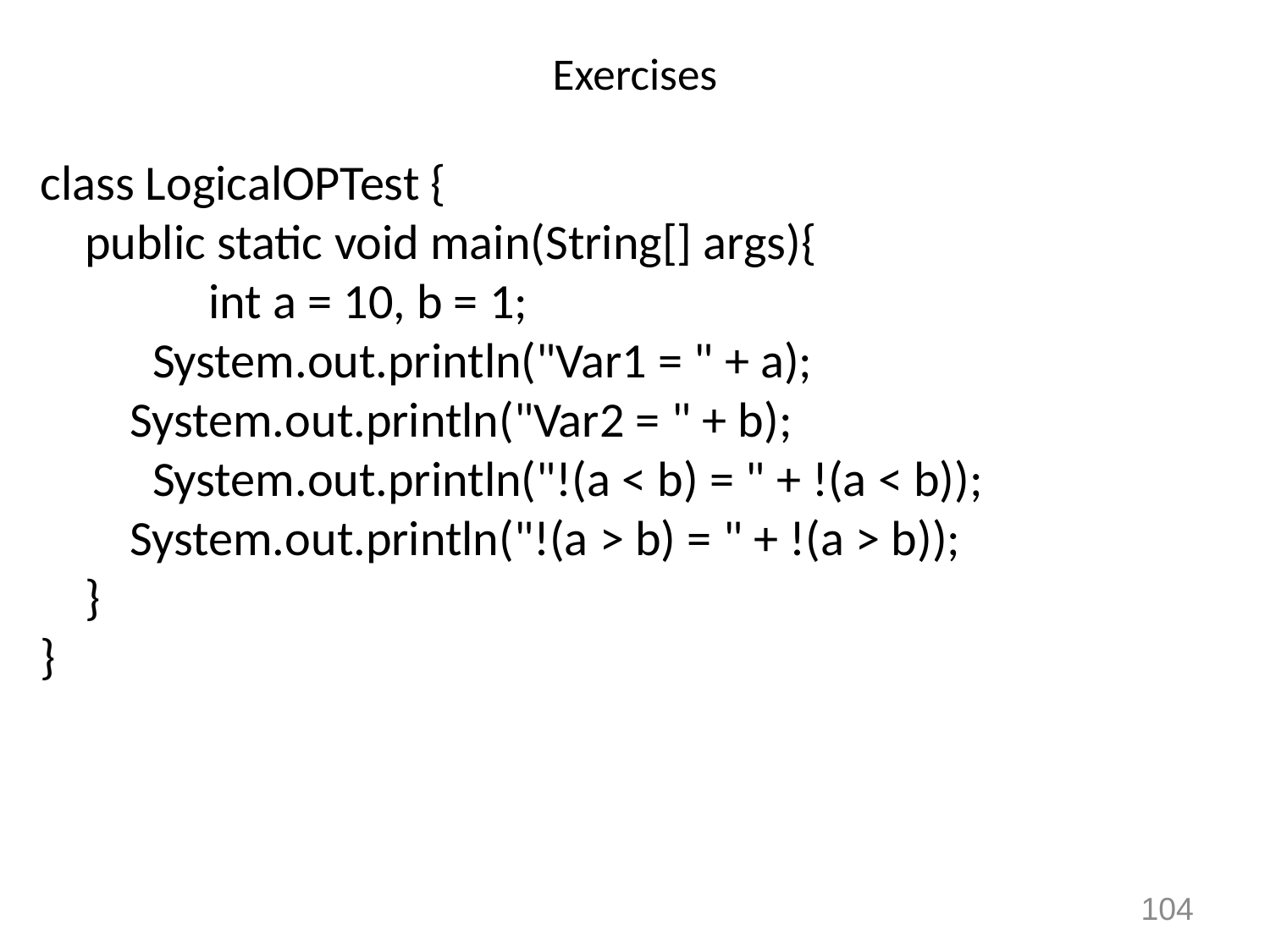

# Exercises
class LogicalOPTest {
    public static void main(String[] args){
               int a = 10, b = 1;
          System.out.println("Var1 = " + a);
        System.out.println("Var2 = " + b);
          System.out.println("!(a < b) = " + !(a < b));
        System.out.println("!(a > b) = " + !(a > b));
    }
}
104